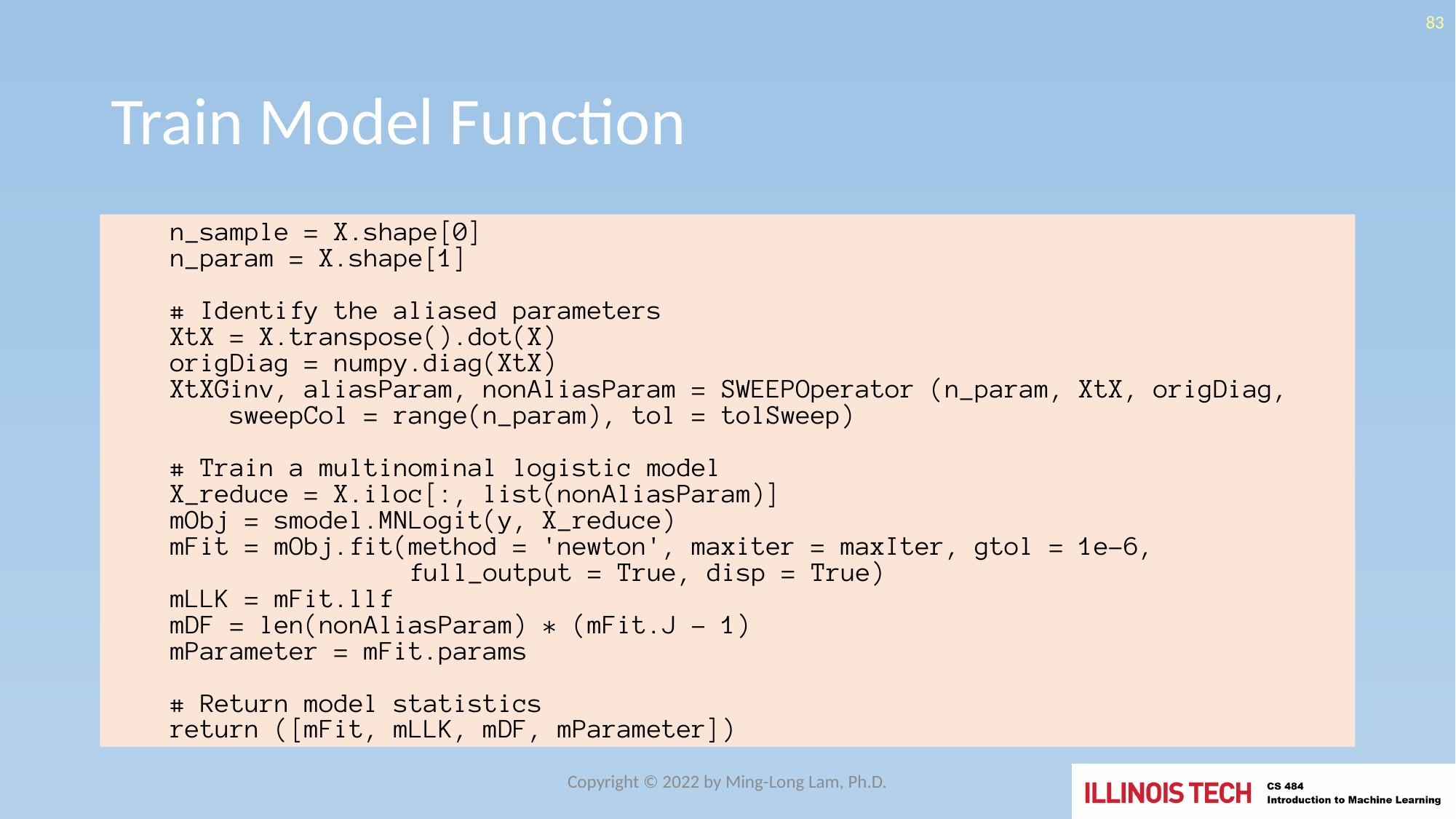

83
# Train Model Function
    n_sample = X.shape[0]
    n_param = X.shape[1]

    # Identify the aliased parameters
    XtX = X.transpose().dot(X)
    origDiag = numpy.diag(XtX)
    XtXGinv, aliasParam, nonAliasParam = SWEEPOperator (n_param, XtX, origDiag,
        sweepCol = range(n_param), tol = tolSweep)

    # Train a multinominal logistic model
    X_reduce = X.iloc[:, list(nonAliasParam)]
    mObj = smodel.MNLogit(y, X_reduce)
    mFit = mObj.fit(method = 'newton', maxiter = maxIter, gtol = 1e-6,
                    full_output = True, disp = True)
    mLLK = mFit.llf
    mDF = len(nonAliasParam) * (mFit.J - 1)
    mParameter = mFit.params

    # Return model statistics
    return ([mFit, mLLK, mDF, mParameter])
Copyright © 2022 by Ming-Long Lam, Ph.D.